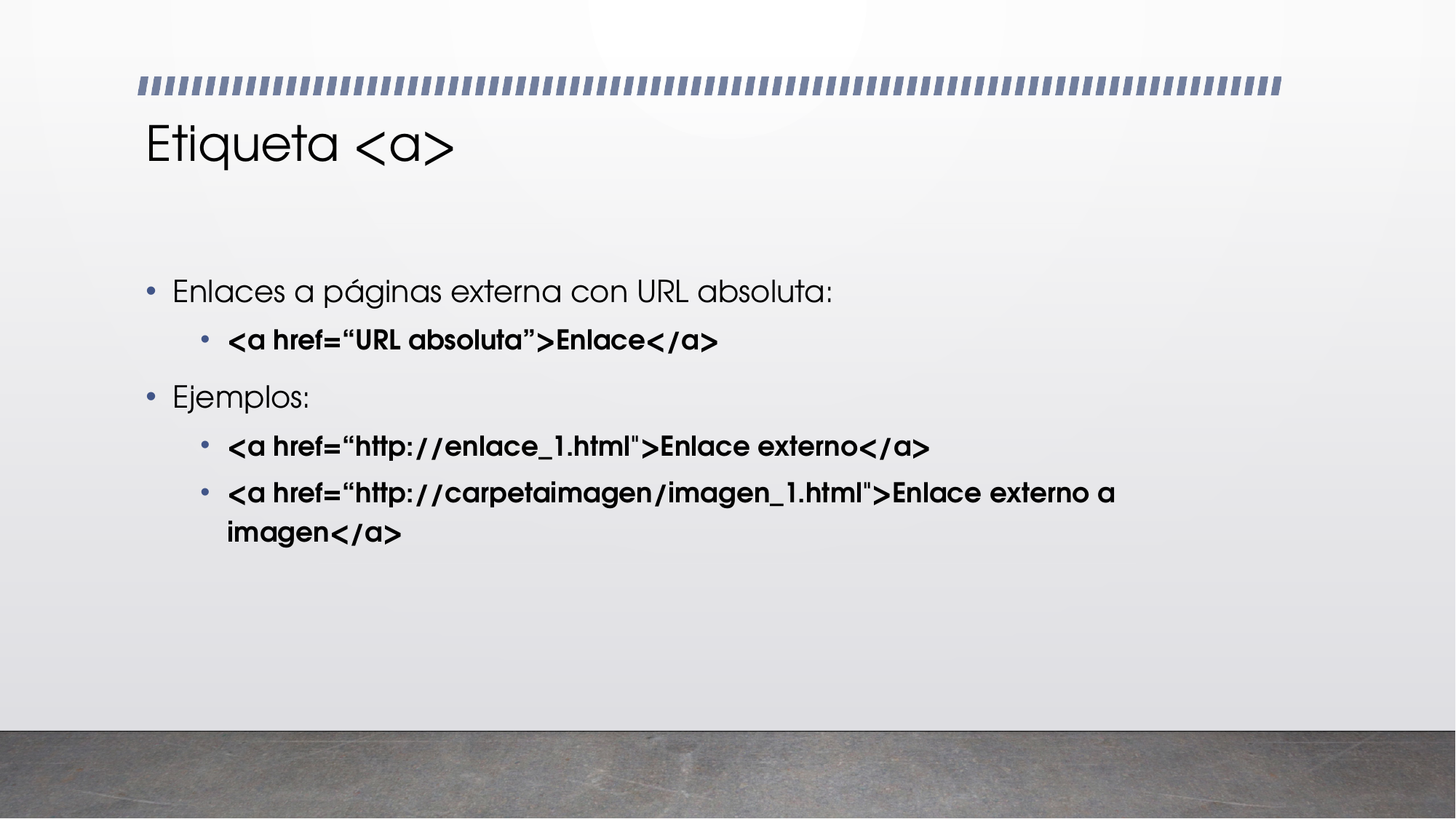

# Etiqueta <a>
Enlaces a páginas externa con URL absoluta:
<a href=“URL absoluta”>Enlace</a>
Ejemplos:
<a href=“http://enlace_1.html">Enlace externo</a>
<a href=“http://carpetaimagen/imagen_1.html">Enlace externo a imagen</a>